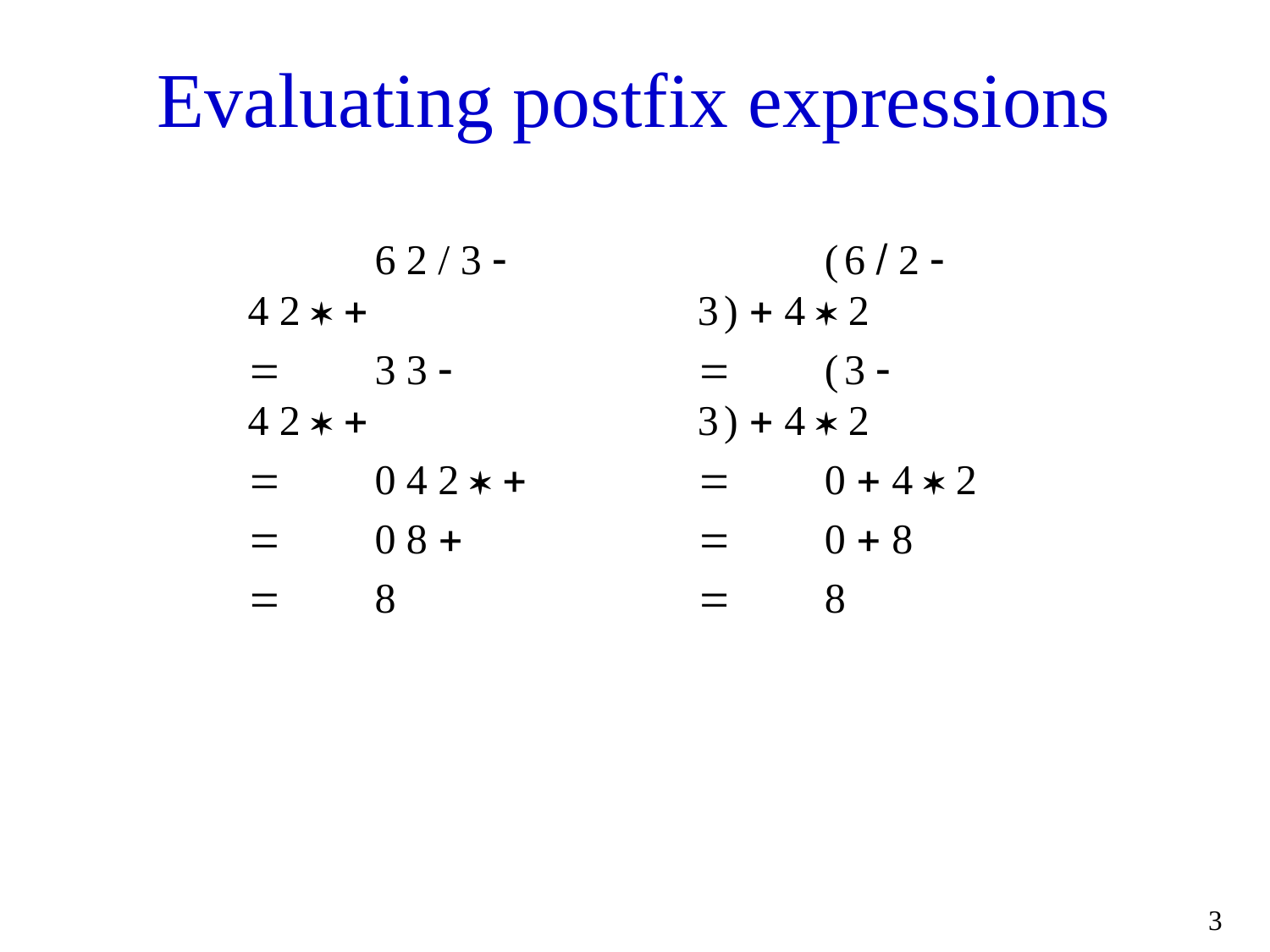

# Evaluating postfix expressions
	62/3−42∗+
=	33−42∗+
=	042∗+
=	08+
=	8
	(6/2−3)+4∗2
=	(3−3)+4∗2
=	0+4∗2
=	0+8
=	8
3